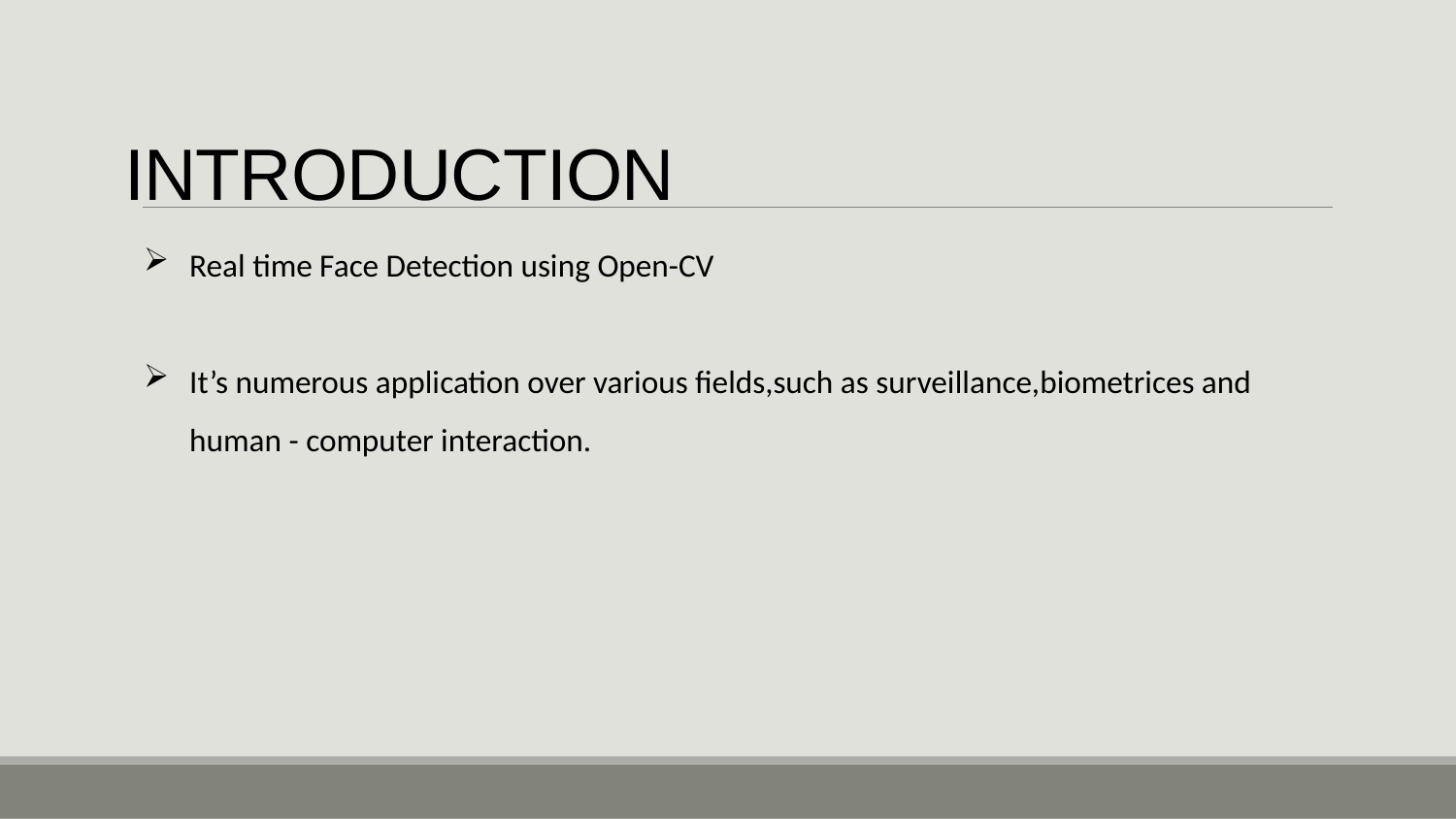

# INTRODUCTION

Real time Face Detection using Open-CV

It’s numerous application over various fields,such as surveillance,biometrices and human - computer interaction.